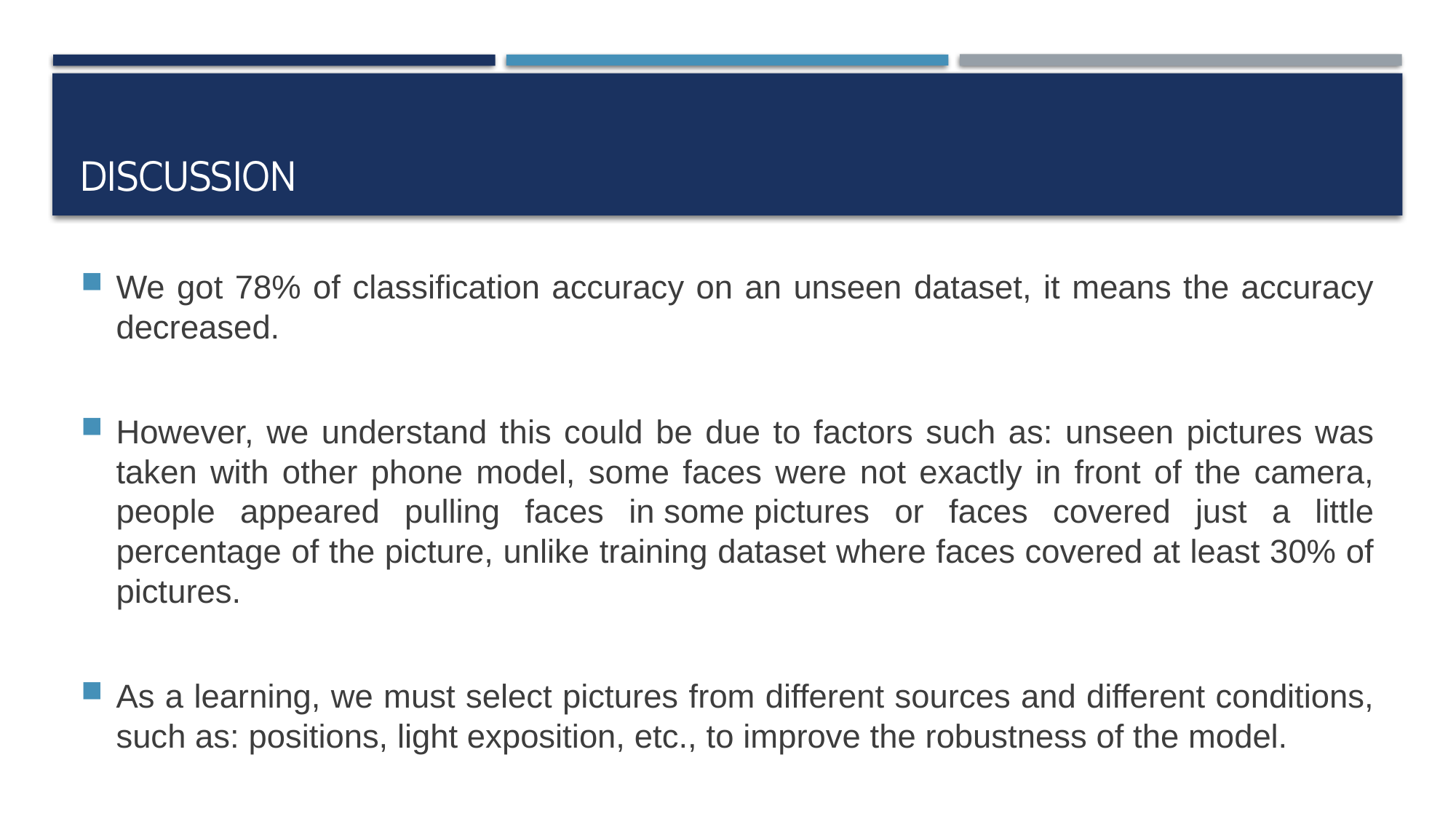

# Discussion
We got 78% of classification accuracy on an unseen dataset, it means the accuracy decreased.

However, we understand this could be due to factors such as: unseen pictures was taken with other phone model, some faces were not exactly in front of the camera, people appeared pulling faces in some pictures or faces covered just a little percentage of the picture, unlike training dataset where faces covered at least 30% of pictures.

As a learning, we must select pictures from different sources and different conditions, such as: positions, light exposition, etc., to improve the robustness of the model.